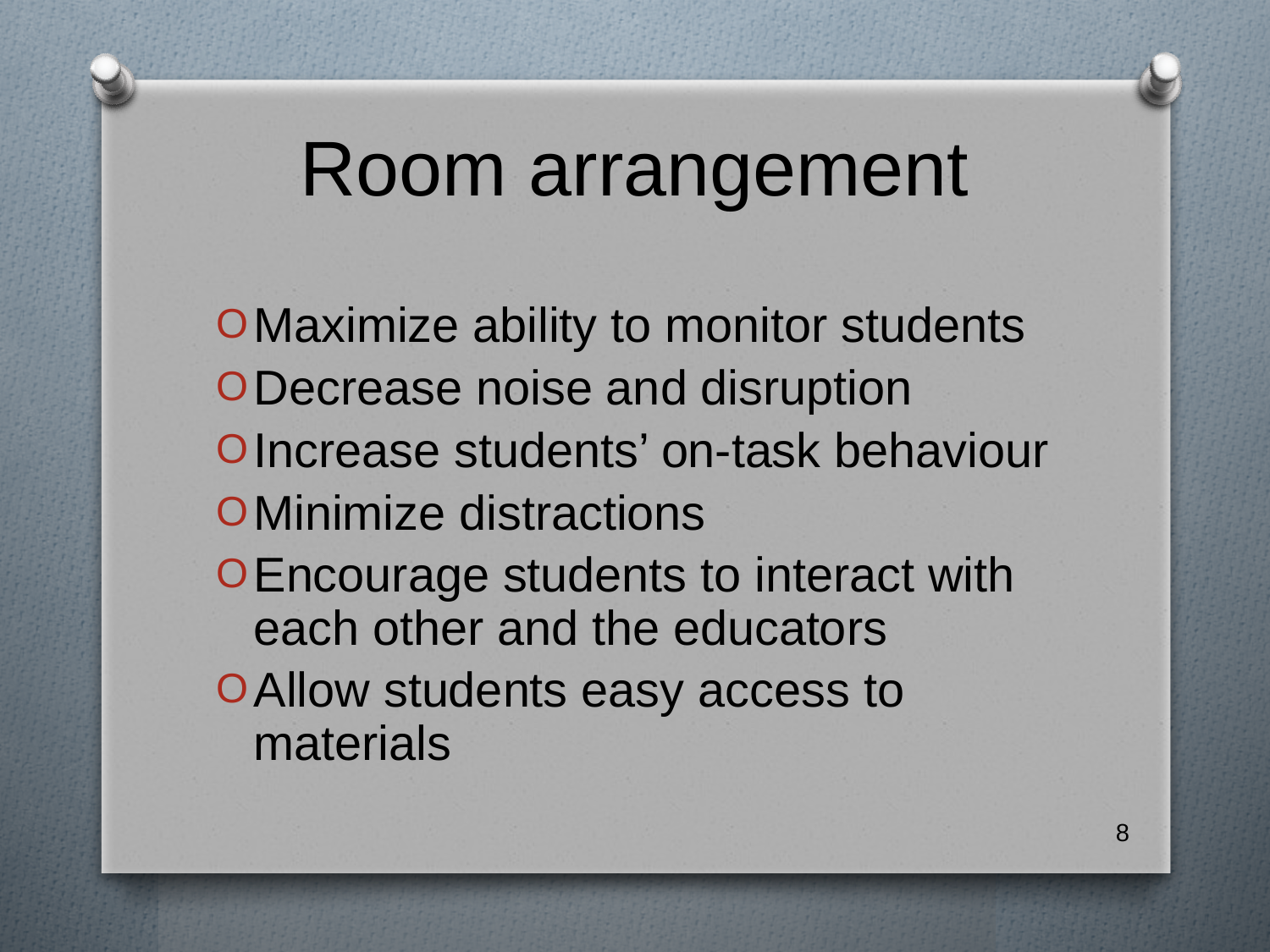

# Room arrangement
Maximize ability to monitor students
Decrease noise and disruption
Increase students’ on-task behaviour
Minimize distractions
Encourage students to interact with each other and the educators
Allow students easy access to materials

8